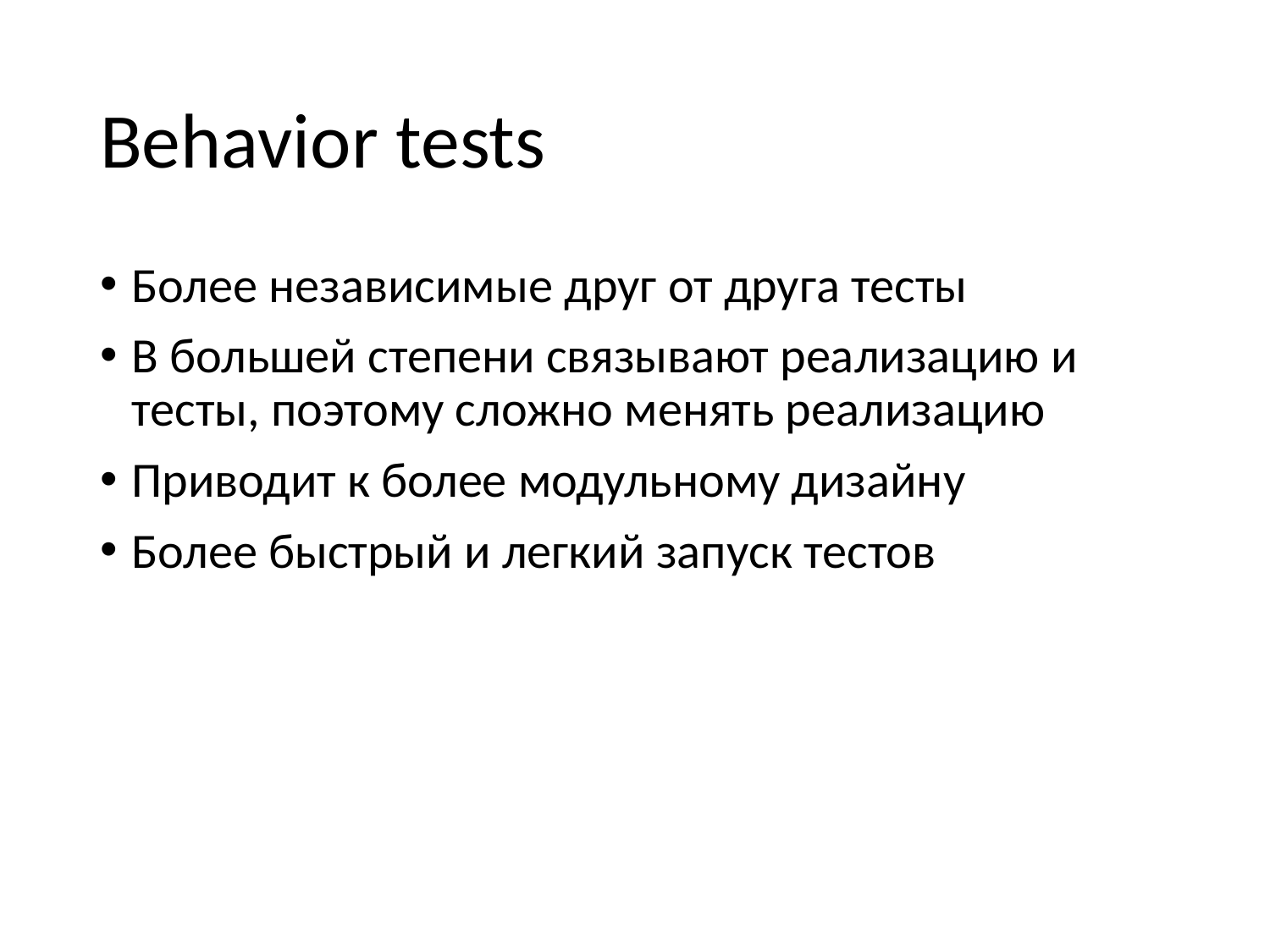

# Behavior tests
Более независимые друг от друга тесты
В большей степени связывают реализацию и тесты, поэтому сложно менять реализацию
Приводит к более модульному дизайну
Более быстрый и легкий запуск тестов